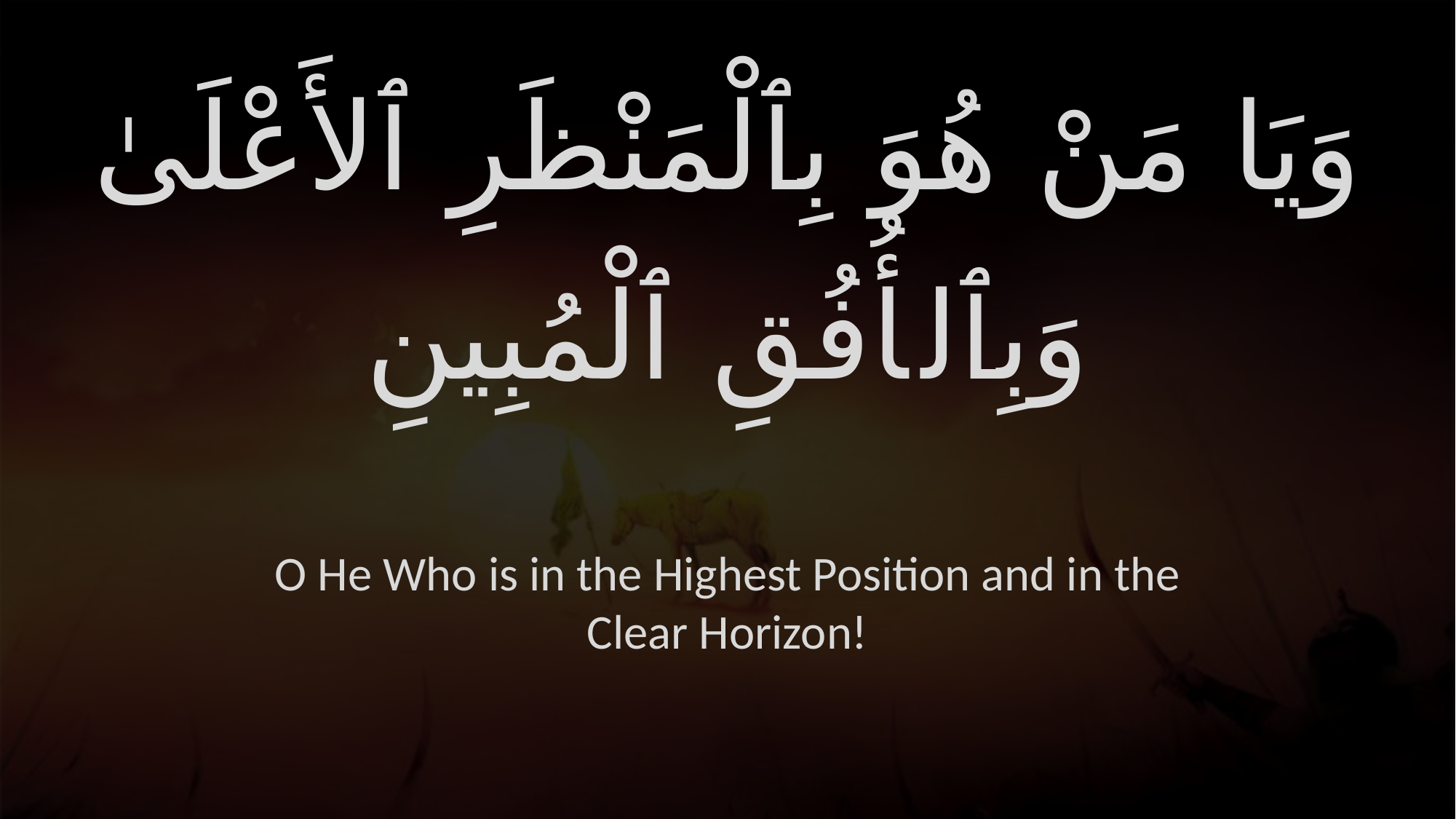

# وَيَا مَنْ هُوَ بِٱلْمَنْظَرِ ٱلأَعْلَىٰ وَبِٱلأُفُقِ ٱلْمُبِينِ
O He Who is in the Highest Position and in the Clear Horizon!